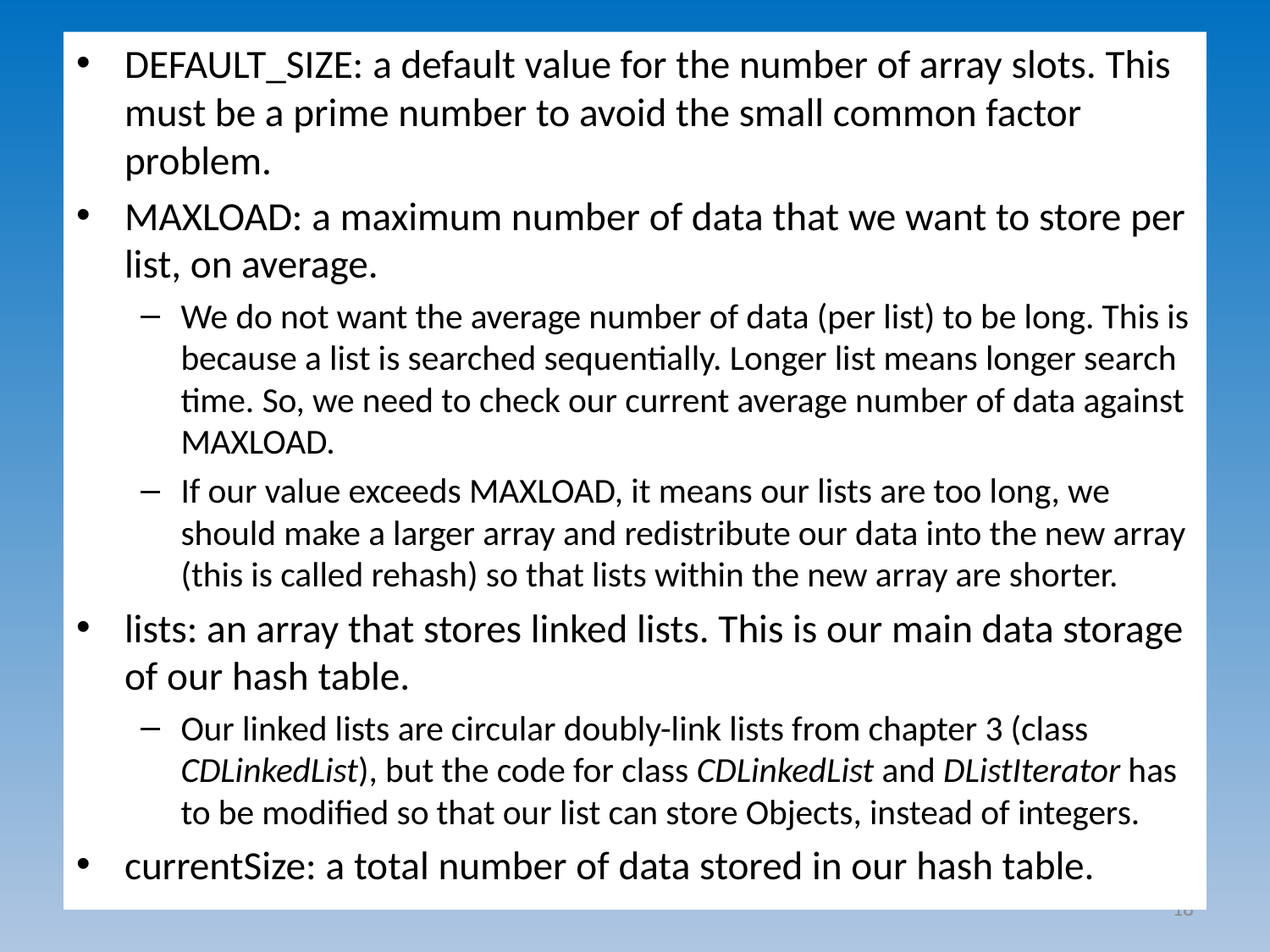

DEFAULT_SIZE: a default value for the number of array slots. This must be a prime number to avoid the small common factor problem.
MAXLOAD: a maximum number of data that we want to store per list, on average.
We do not want the average number of data (per list) to be long. This is because a list is searched sequentially. Longer list means longer search time. So, we need to check our current average number of data against MAXLOAD.
If our value exceeds MAXLOAD, it means our lists are too long, we should make a larger array and redistribute our data into the new array (this is called rehash) so that lists within the new array are shorter.
lists: an array that stores linked lists. This is our main data storage of our hash table.
Our linked lists are circular doubly-link lists from chapter 3 (class CDLinkedList), but the code for class CDLinkedList and DListIterator has to be modified so that our list can store Objects, instead of integers.
currentSize: a total number of data stored in our hash table.
18